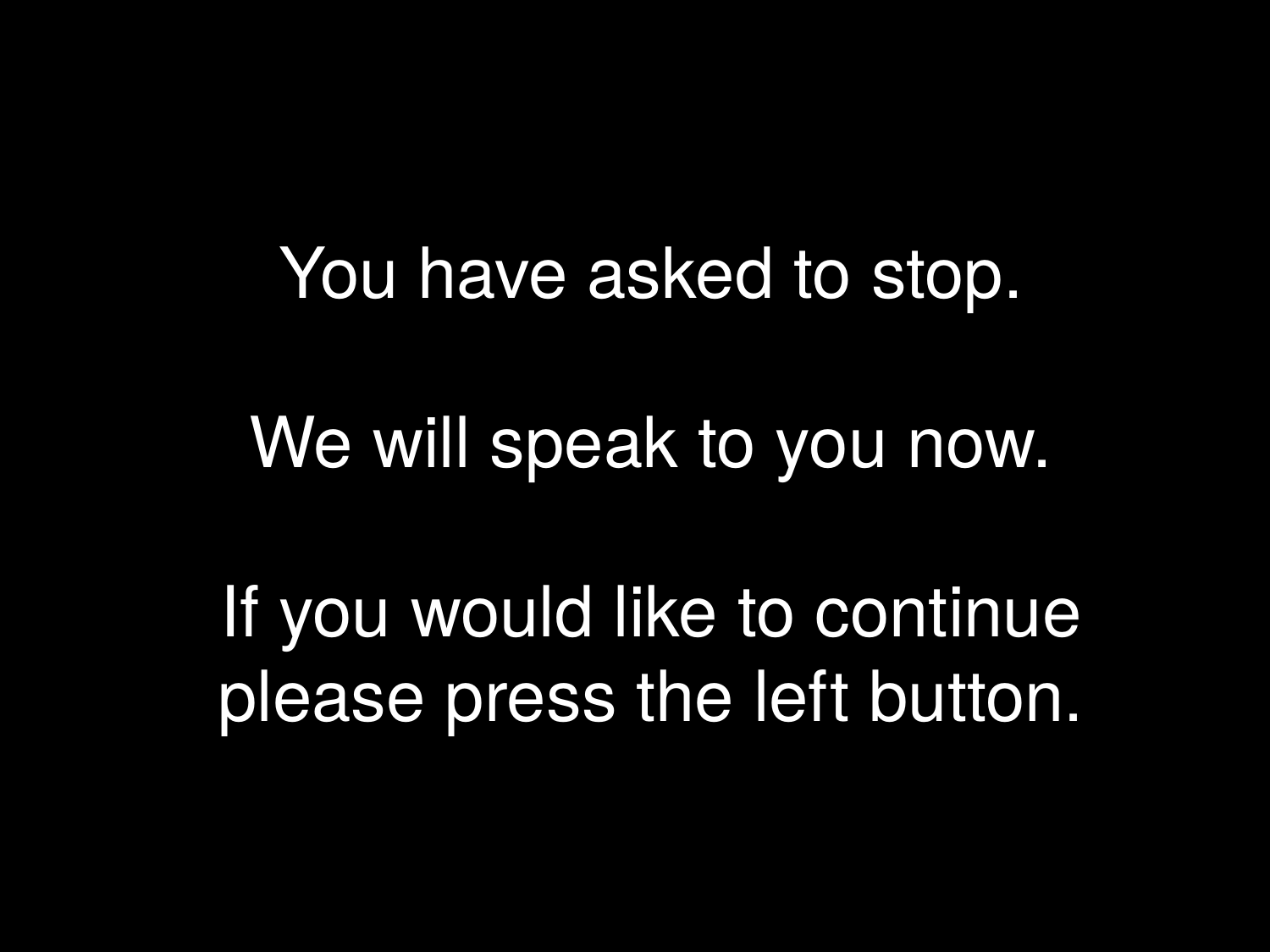

You have asked to stop.

We will speak to you now.

If you would like to continue please press the left button.